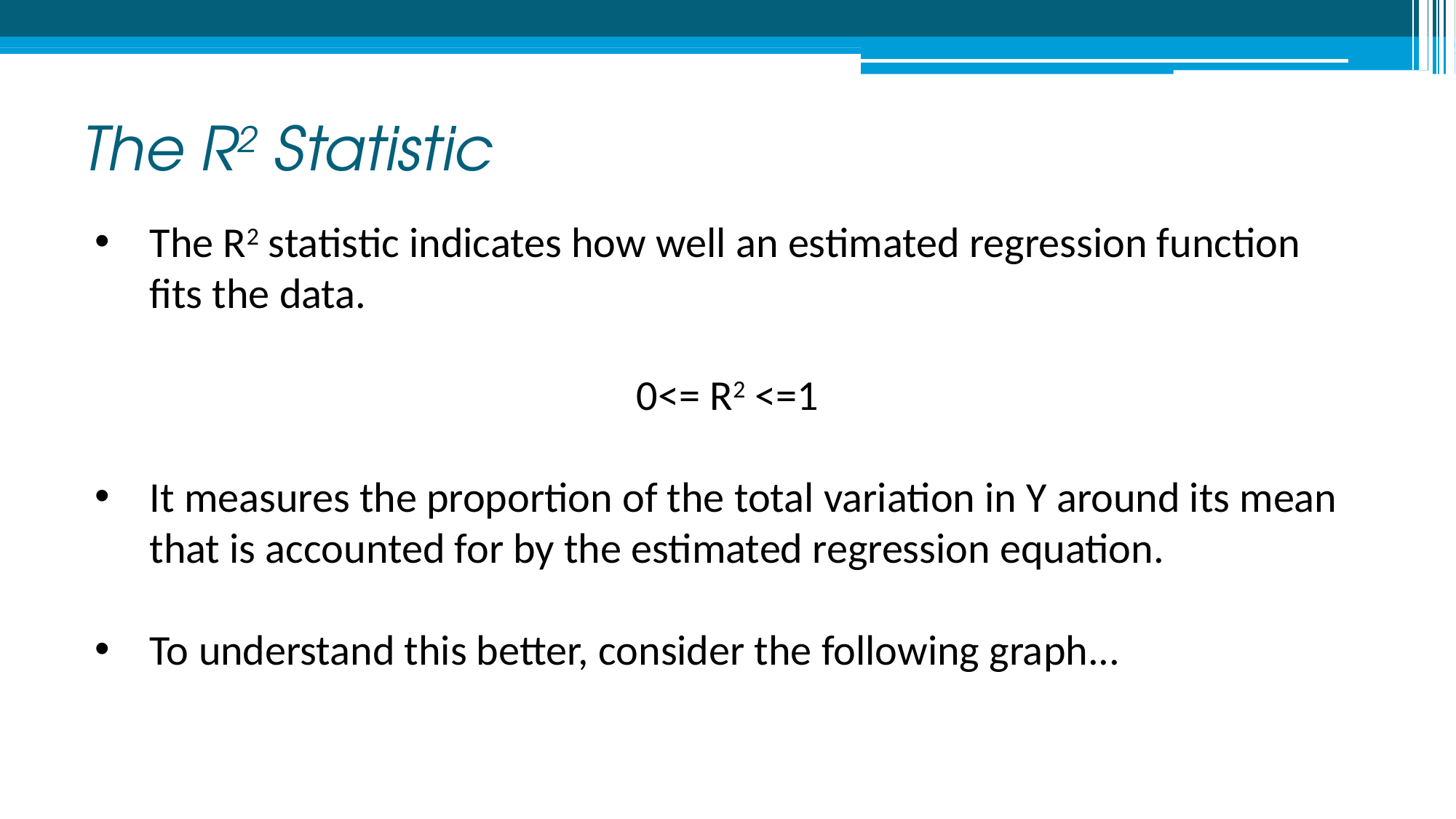

# The R2 Statistic
The R2 statistic indicates how well an estimated regression function fits the data.

0<= R2 <=1

It measures the proportion of the total variation in Y around its mean that is accounted for by the estimated regression equation.

To understand this better, consider the following graph...